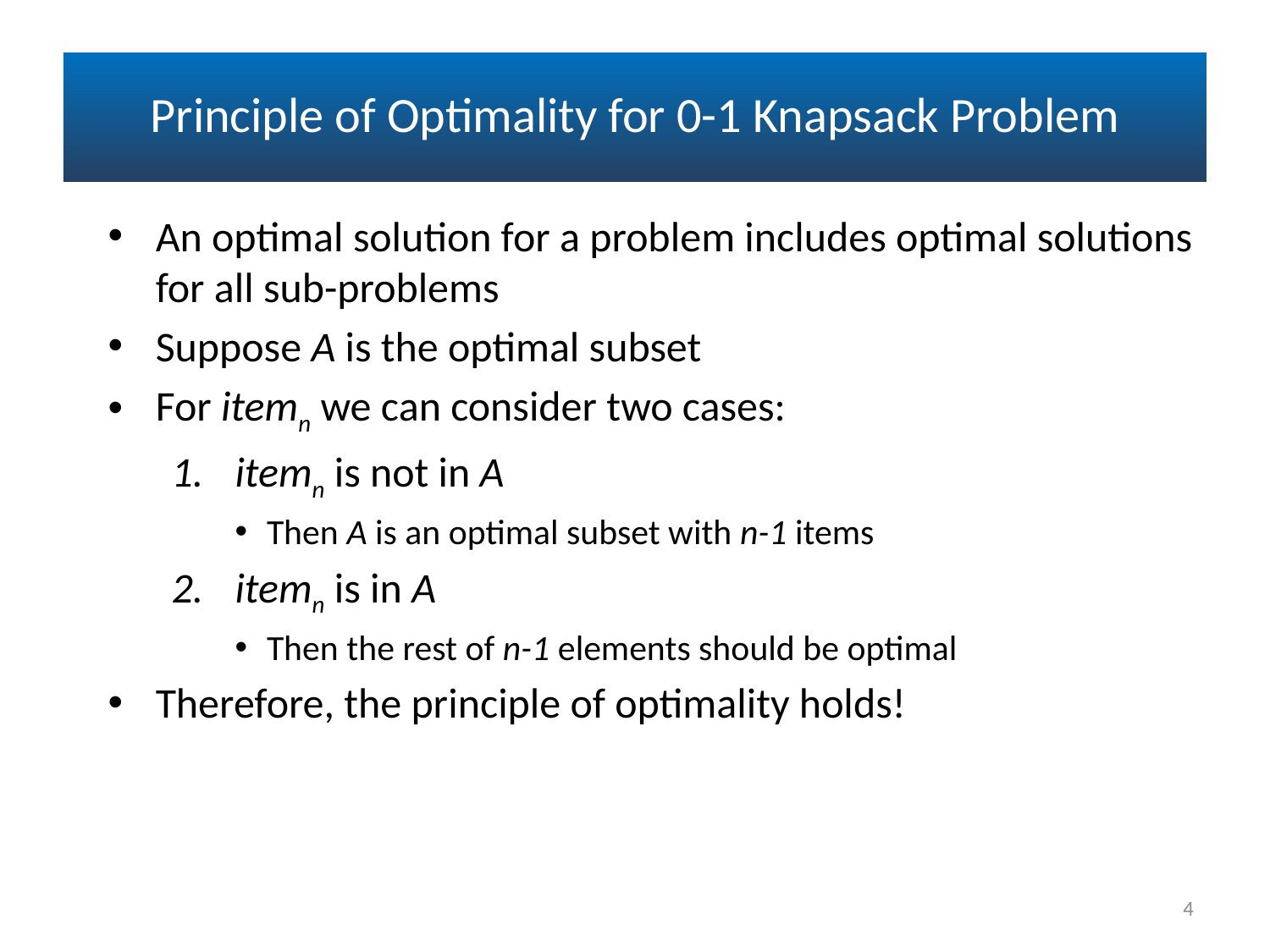

# Principle of Optimality for 0-1 Knapsack Problem
An optimal solution for a problem includes optimal solutions for all sub-problems
Suppose A is the optimal subset
For itemn we can consider two cases:
itemn is not in A
Then A is an optimal subset with n-1 items
itemn is in A
Then the rest of n-1 elements should be optimal
Therefore, the principle of optimality holds!
4